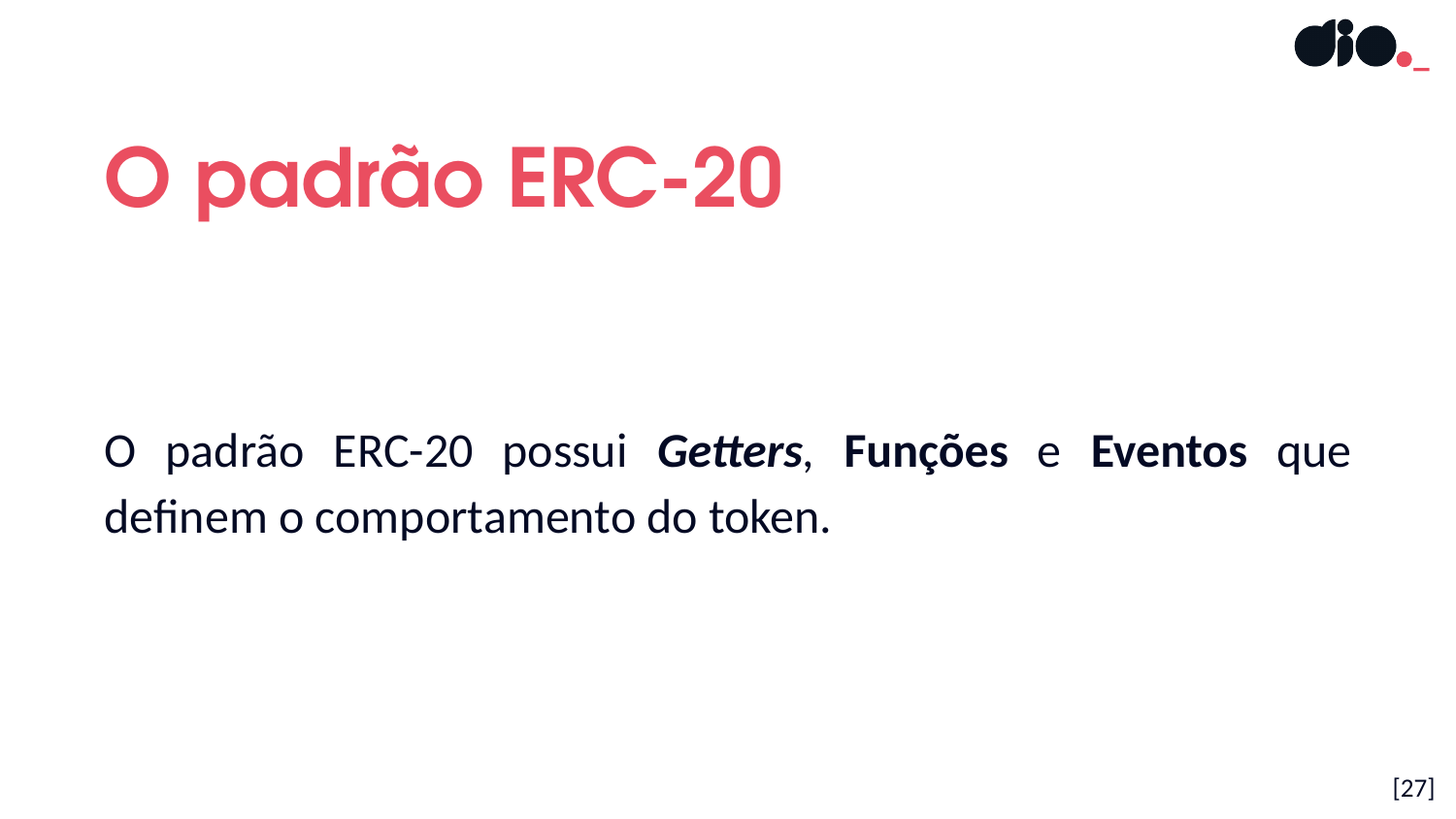

O padrão ERC-20
O padrão ERC-20 possui Getters, Funções e Eventos que definem o comportamento do token.
[27]